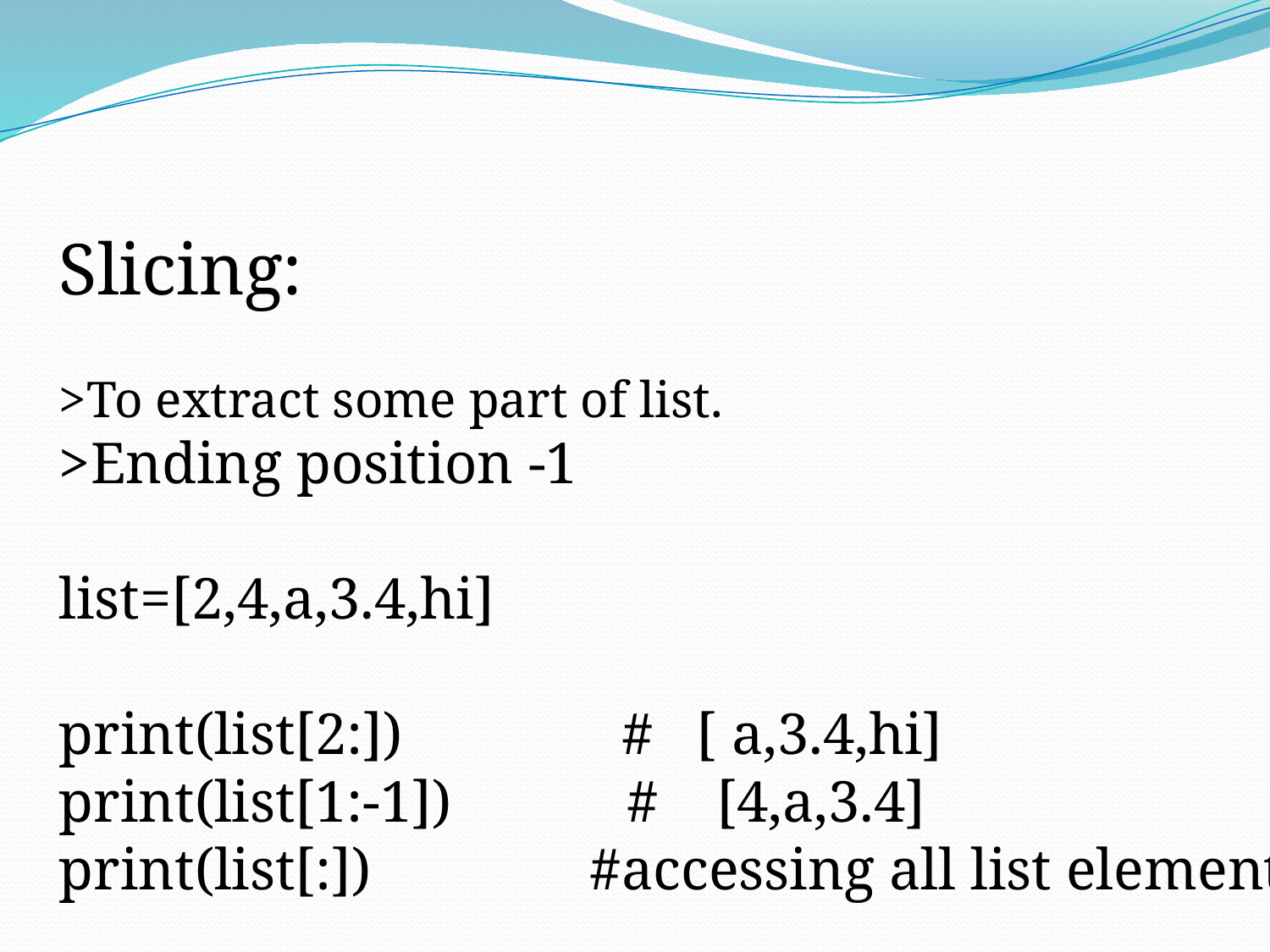

Slicing:

>To extract some part of list.
>Ending position -1

list=[2,4,a,3.4,hi]

print(list[2:])               #   [ a,3.4,hi]
print(list[1:-1])            #    [4,a,3.4]
print(list[:])               #accessing all list element